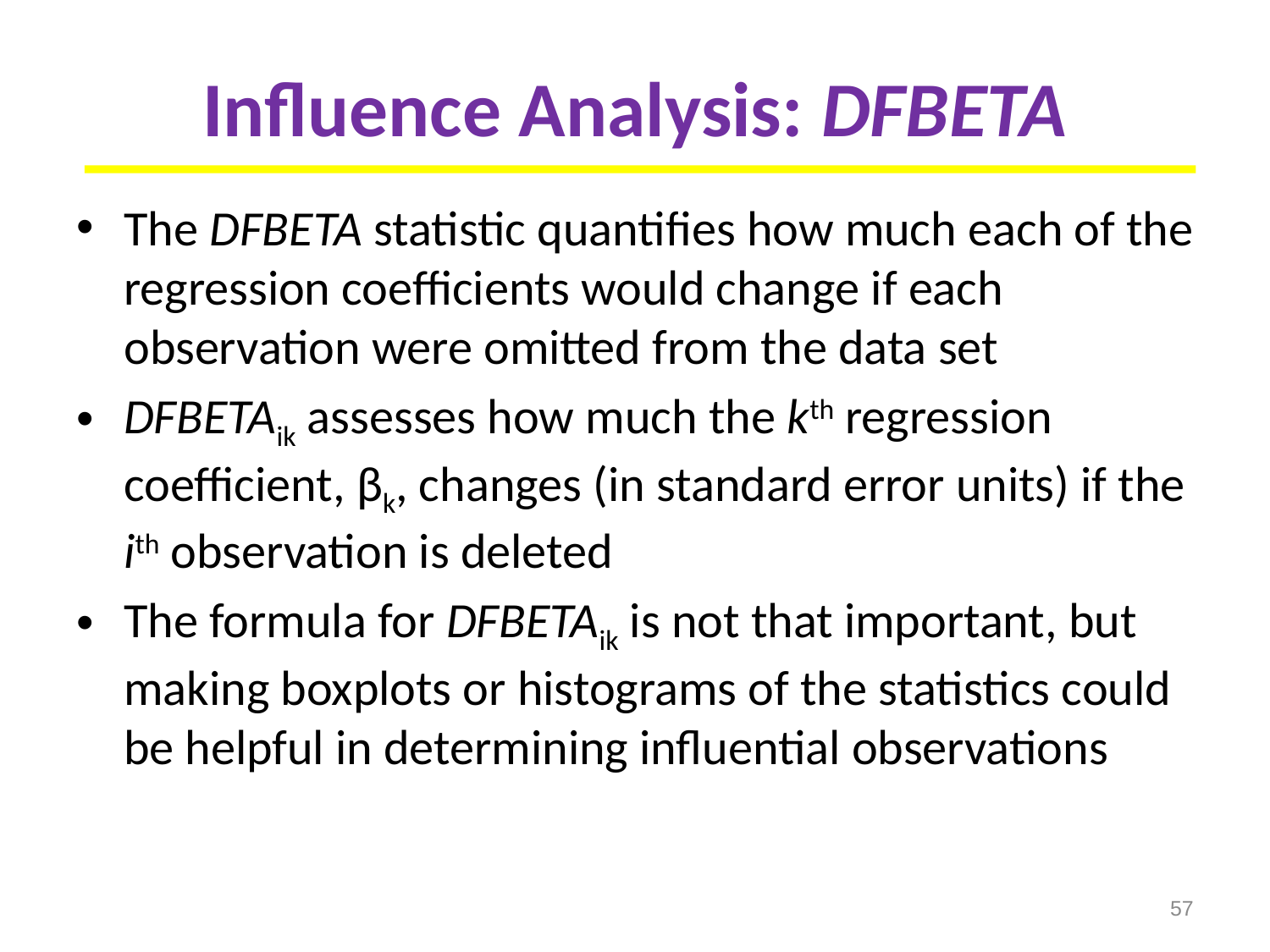

# Influence Analysis: DFBETA

The DFBETA statistic quantifies how much each of the regression coefficients would change if each observation were omitted from the data set
DFBETAik assesses how much the kth regression coefficient, βk, changes (in standard error units) if the ith observation is deleted
The formula for DFBETAik is not that important, but making boxplots or histograms of the statistics could be helpful in determining influential observations
57